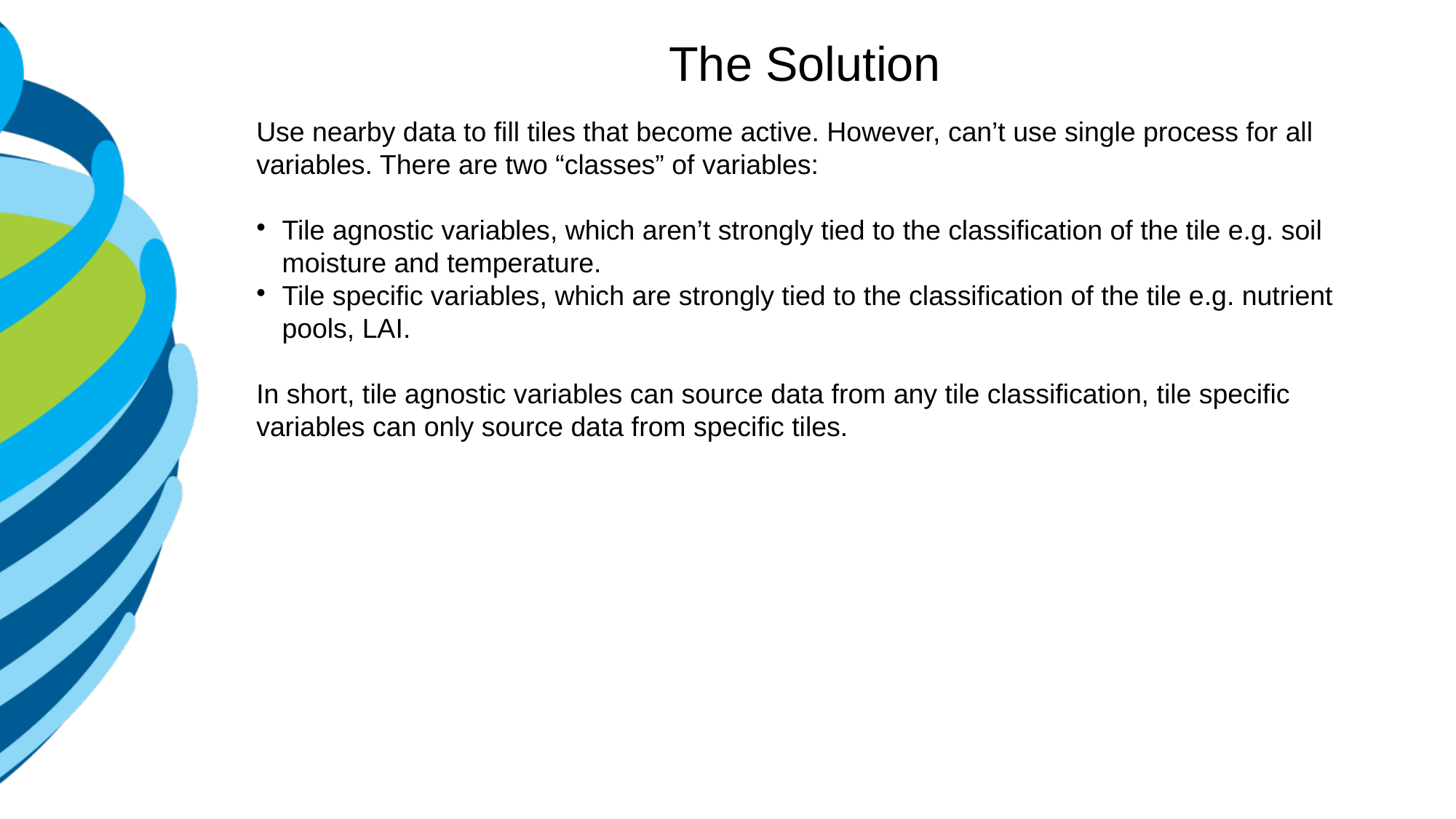

The Solution
Use nearby data to fill tiles that become active. However, can’t use single process for all variables. There are two “classes” of variables:

Tile agnostic variables, which aren’t strongly tied to the classification of the tile e.g. soil moisture and temperature.
Tile specific variables, which are strongly tied to the classification of the tile e.g. nutrient pools, LAI.

In short, tile agnostic variables can source data from any tile classification, tile specific variables can only source data from specific tiles.